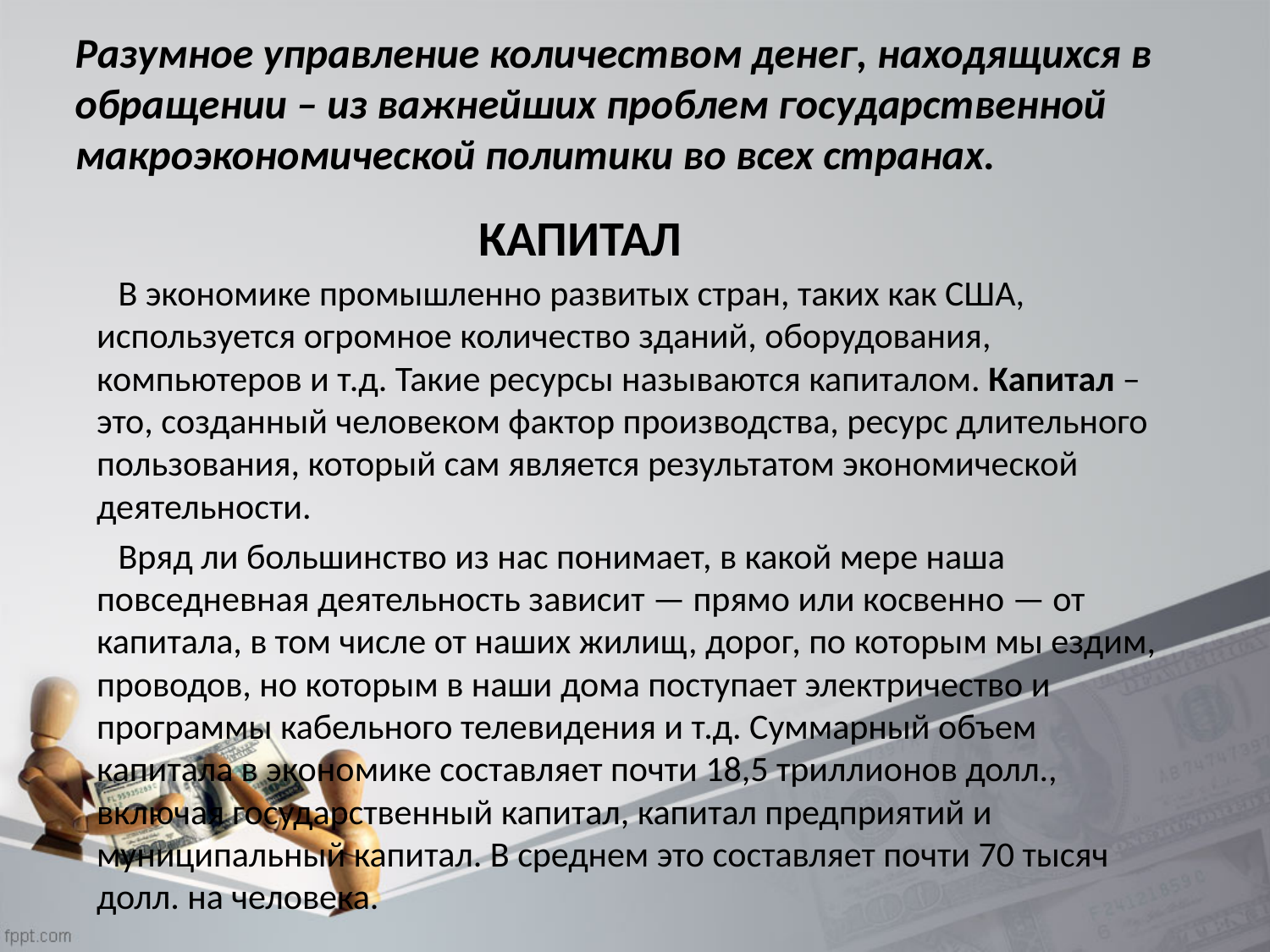

# Разумное управление количеством денег, находящихся в обращении – из важнейших проблем государственной макроэкономической политики во всех странах.
КАПИТАЛ

        В экономике промышленно развитых стран, таких как США, используется огромное количество зданий, оборудования, компьютеров и т.д. Такие ресурсы называются капиталом. Капитал – это, созданный человеком фактор производст­ва, ресурс длительного пользования, который сам является результатом экономической деятельности.
        Вряд ли большинство из нас понимает, в какой мере наша повседневная деятельность зависит — прямо или косвенно — от капитала, в том числе от наших жилищ, дорог, по которым мы ездим, проводов, но которым в наши дома поступает электричество и программы кабельного телевидения и т.д. Суммарный объем капитала в экономике составляет почти 18,5 триллионов долл., включая государственный капитал, капитал предприятий и муниципальный капитал. В среднем это состав­ляет почти 70 тысяч долл. на человека.